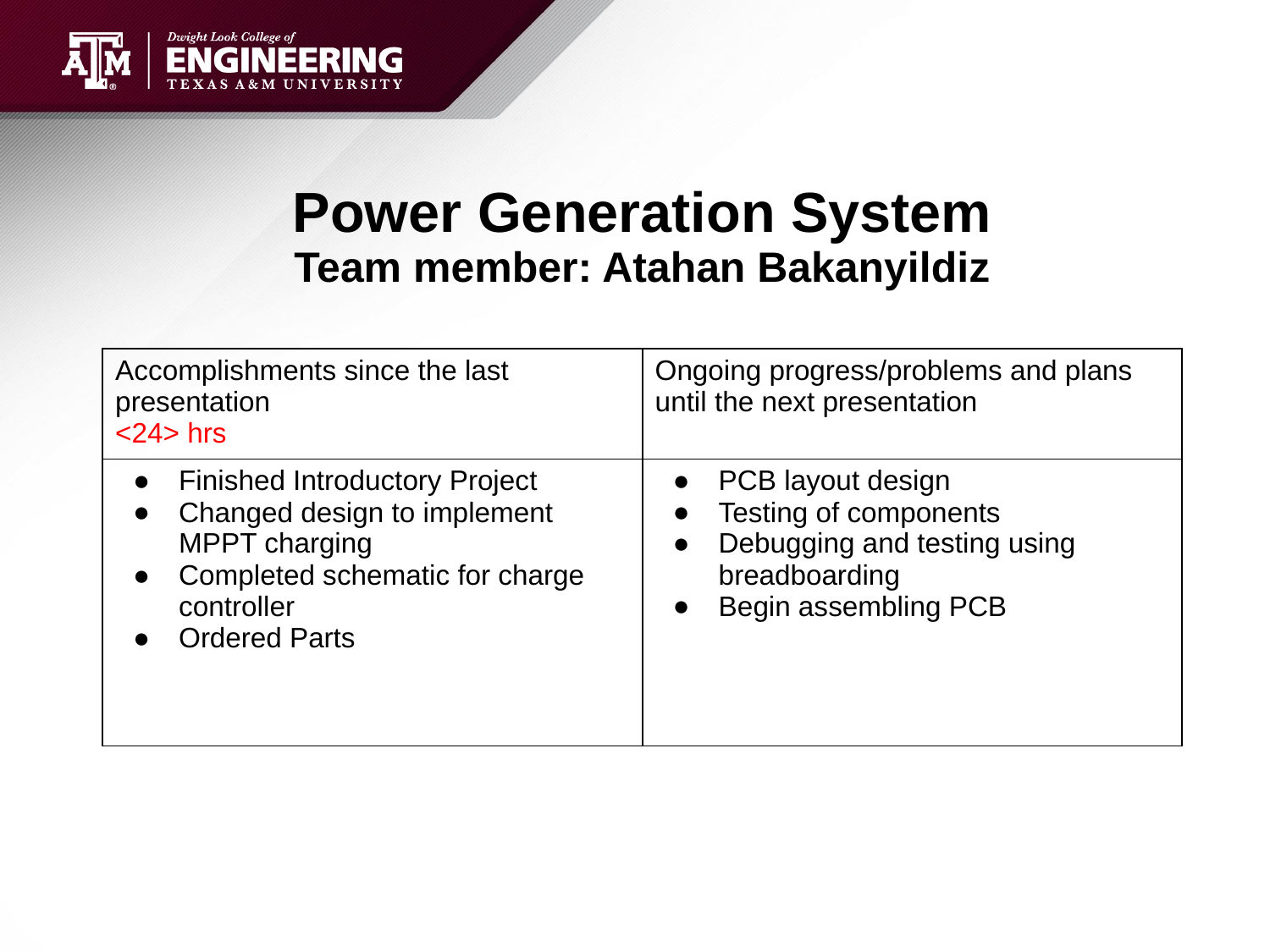

# Power Generation System
Team member: Atahan Bakanyildiz
| Accomplishments since the last presentation <24> hrs | Ongoing progress/problems and plans until the next presentation |
| --- | --- |
| Finished Introductory Project Changed design to implement MPPT charging Completed schematic for charge controller Ordered Parts | PCB layout design Testing of components Debugging and testing using breadboarding Begin assembling PCB |